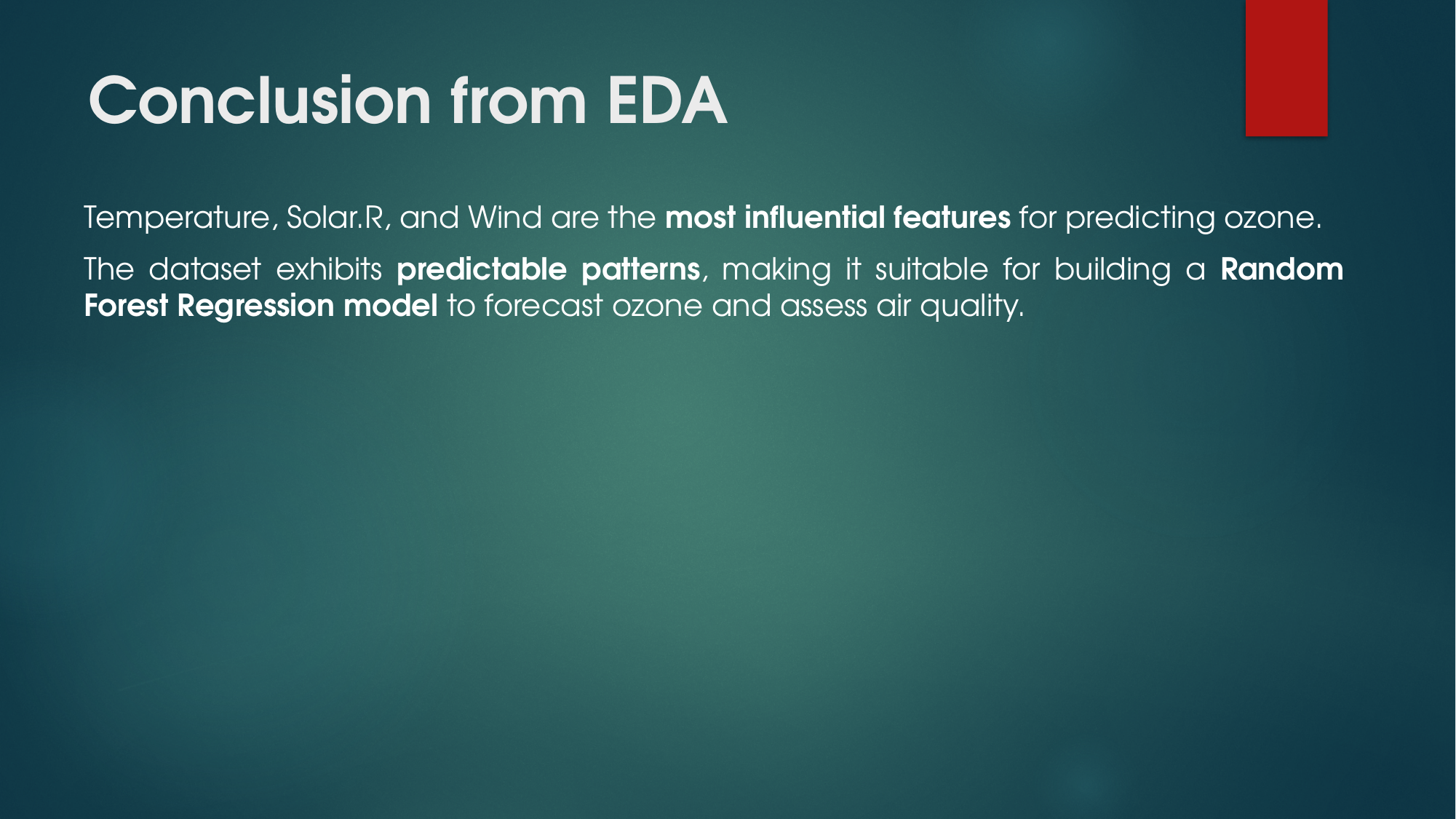

# Conclusion from EDA
Temperature, Solar.R, and Wind are the most influential features for predicting ozone.
The dataset exhibits predictable patterns, making it suitable for building a Random Forest Regression model to forecast ozone and assess air quality.